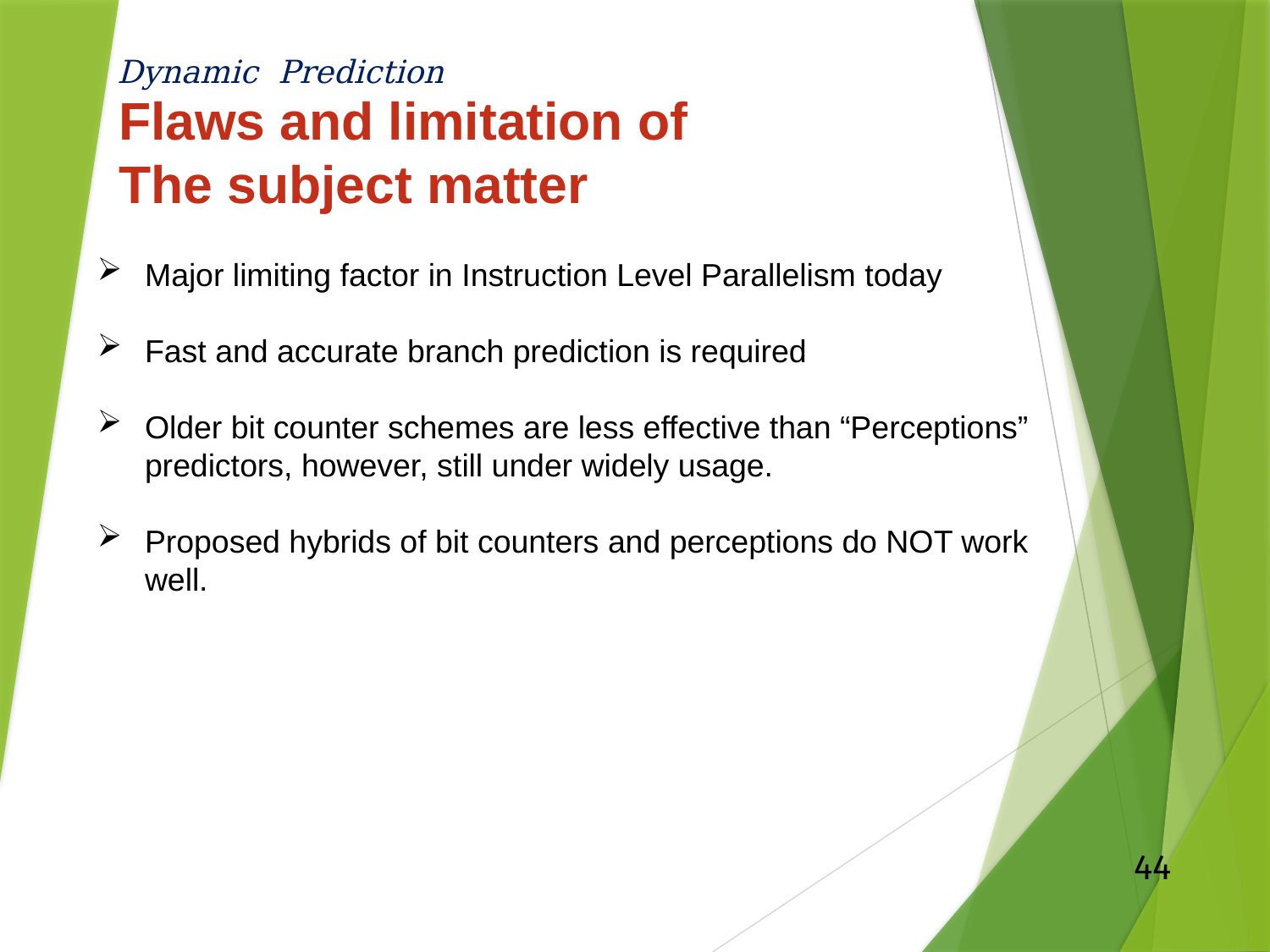

Dynamic  Prediction
Flaws and limitation of
The subject matter

Major limiting factor in Instruction Level Parallelism today

Fast and accurate branch prediction is required

Older bit counter schemes are less effective than “Perceptions” predictors, however, still under widely usage.

Proposed hybrids of bit counters and perceptions do NOT work well.
44